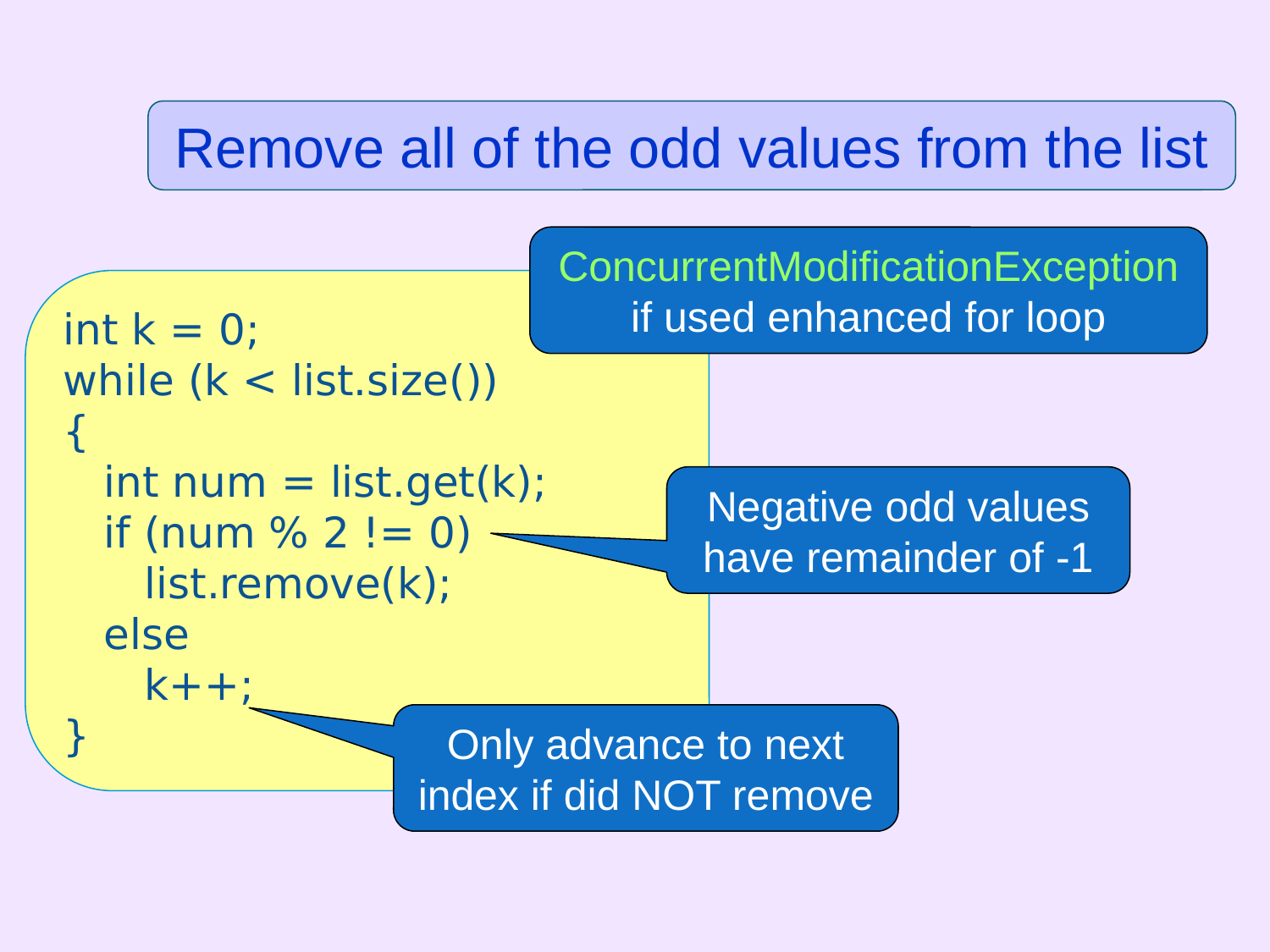

Remove all of the odd values from the list
ConcurrentModificationException if used enhanced for loop
int k = 0;
while (k < list.size())
{
   int num = list.get(k);
   if (num % 2 != 0)
      list.remove(k);
   else
      k++;
}
Negative odd values have remainder of -1
Only advance to next index if did NOT remove